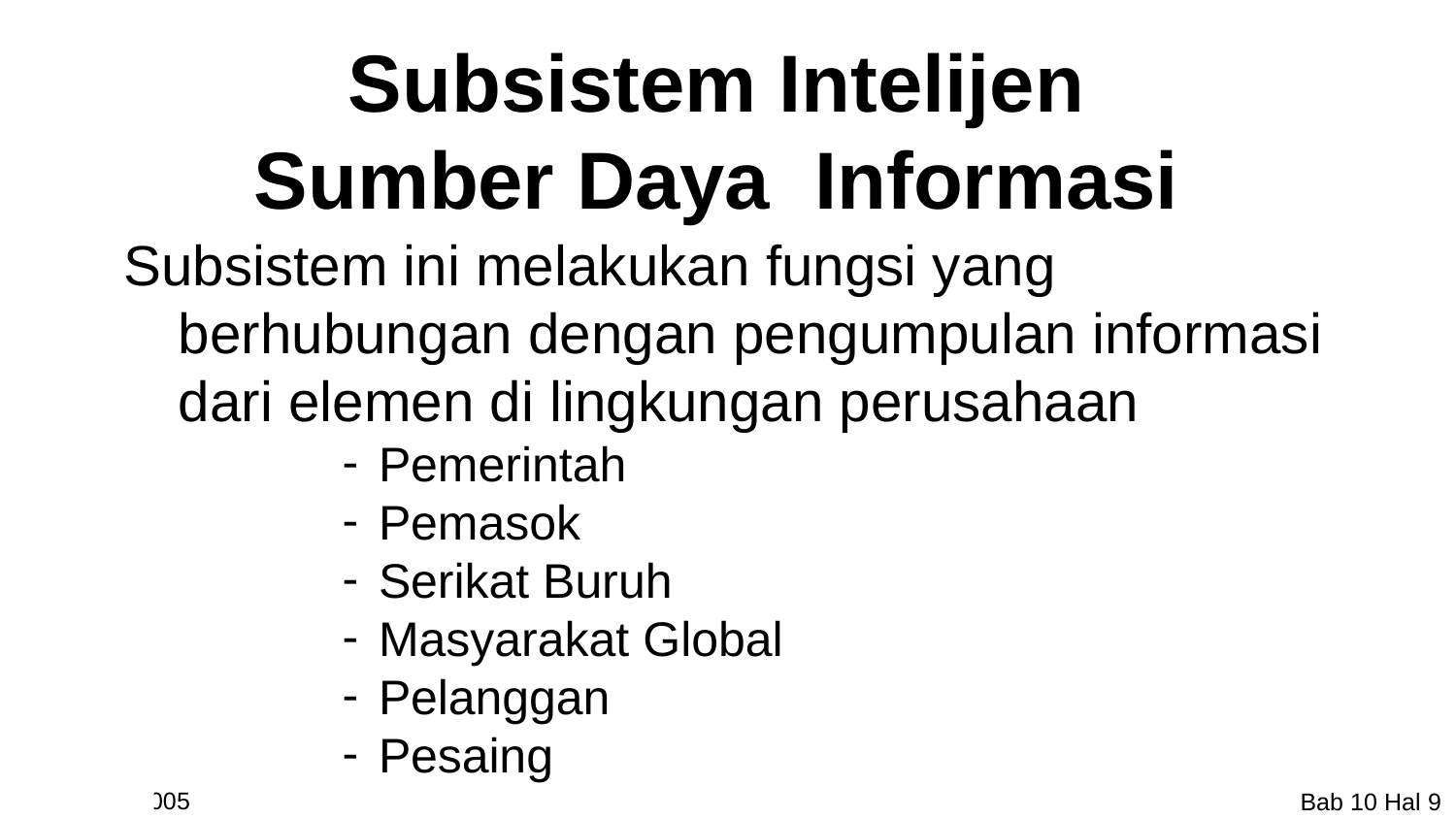

# Subsistem Intelijen Sumber Daya  Informasi
Subsistem ini melakukan fungsi yang berhubungan dengan pengumpulan informasi dari elemen di lingkungan perusahaan
Pemerintah
Pemasok
Serikat Buruh
Masyarakat Global
Pelanggan
Pesaing